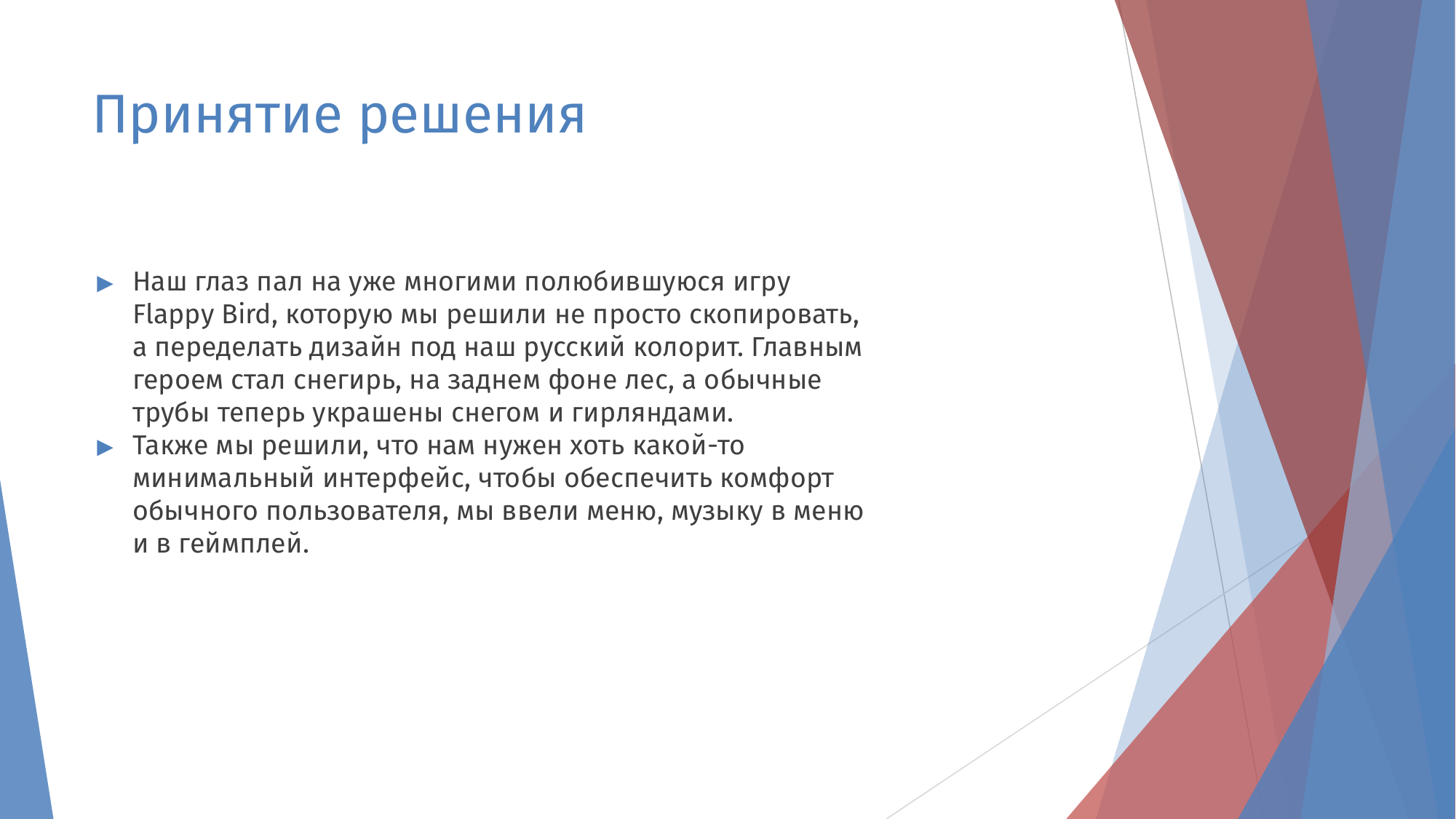

# Принятие решения
Наш глаз пал на уже многими полюбившуюся игру Flappy Bird, которую мы решили не просто скопировать, а переделать дизайн под наш русский колорит. Главным героем стал снегирь, на заднем фоне лес, а обычные трубы теперь украшены снегом и гирляндами.
Также мы решили, что нам нужен хоть какой-то минимальный интерфейс, чтобы обеспечить комфорт обычного пользователя, мы ввели меню, музыку в меню и в геймплей.